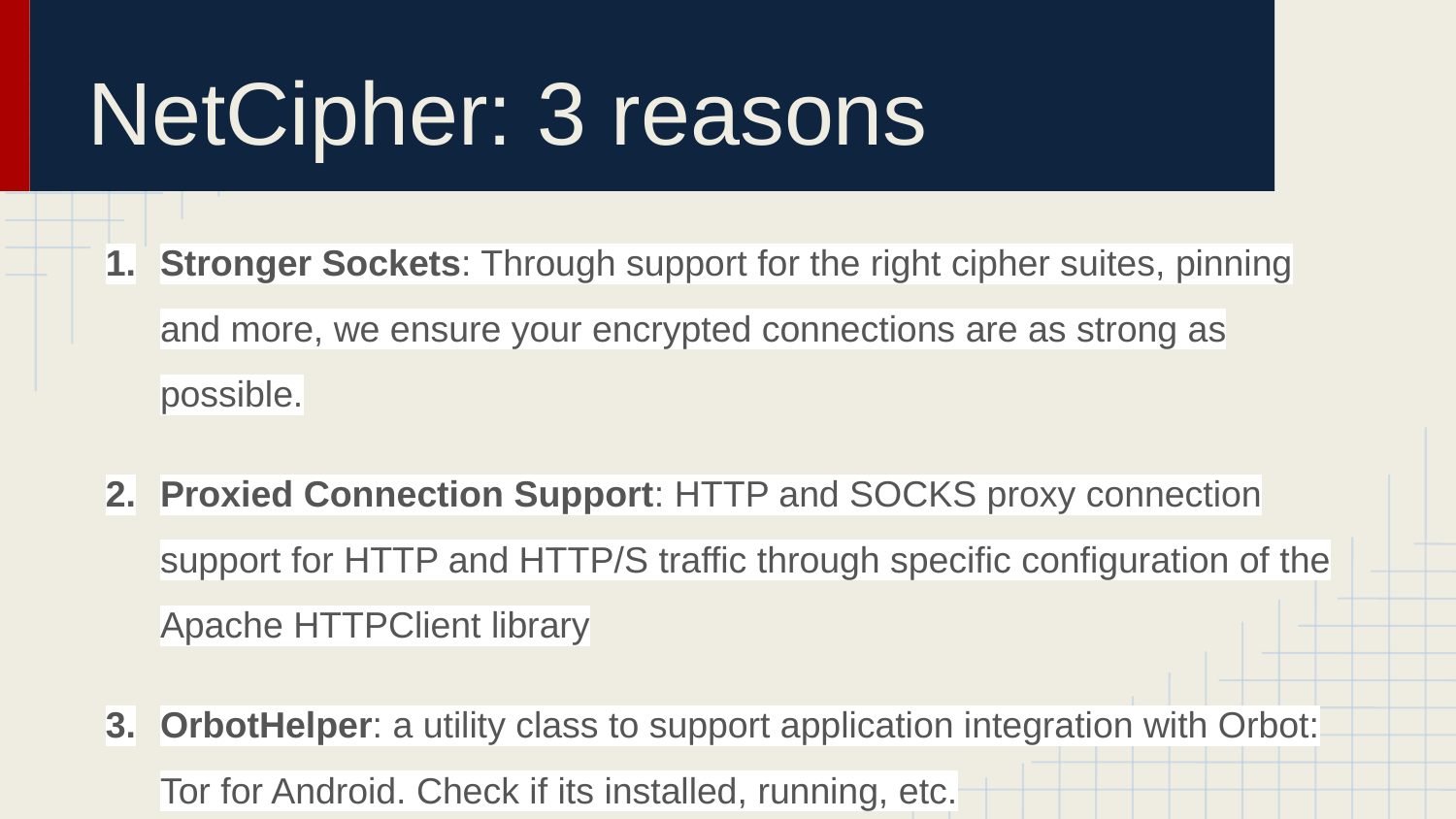

# NetCipher: 3 reasons
Stronger Sockets: Through support for the right cipher suites, pinning and more, we ensure your encrypted connections are as strong as possible.
Proxied Connection Support: HTTP and SOCKS proxy connection support for HTTP and HTTP/S traffic through specific configuration of the Apache HTTPClient library
OrbotHelper: a utility class to support application integration with Orbot: Tor for Android. Check if its installed, running, etc.